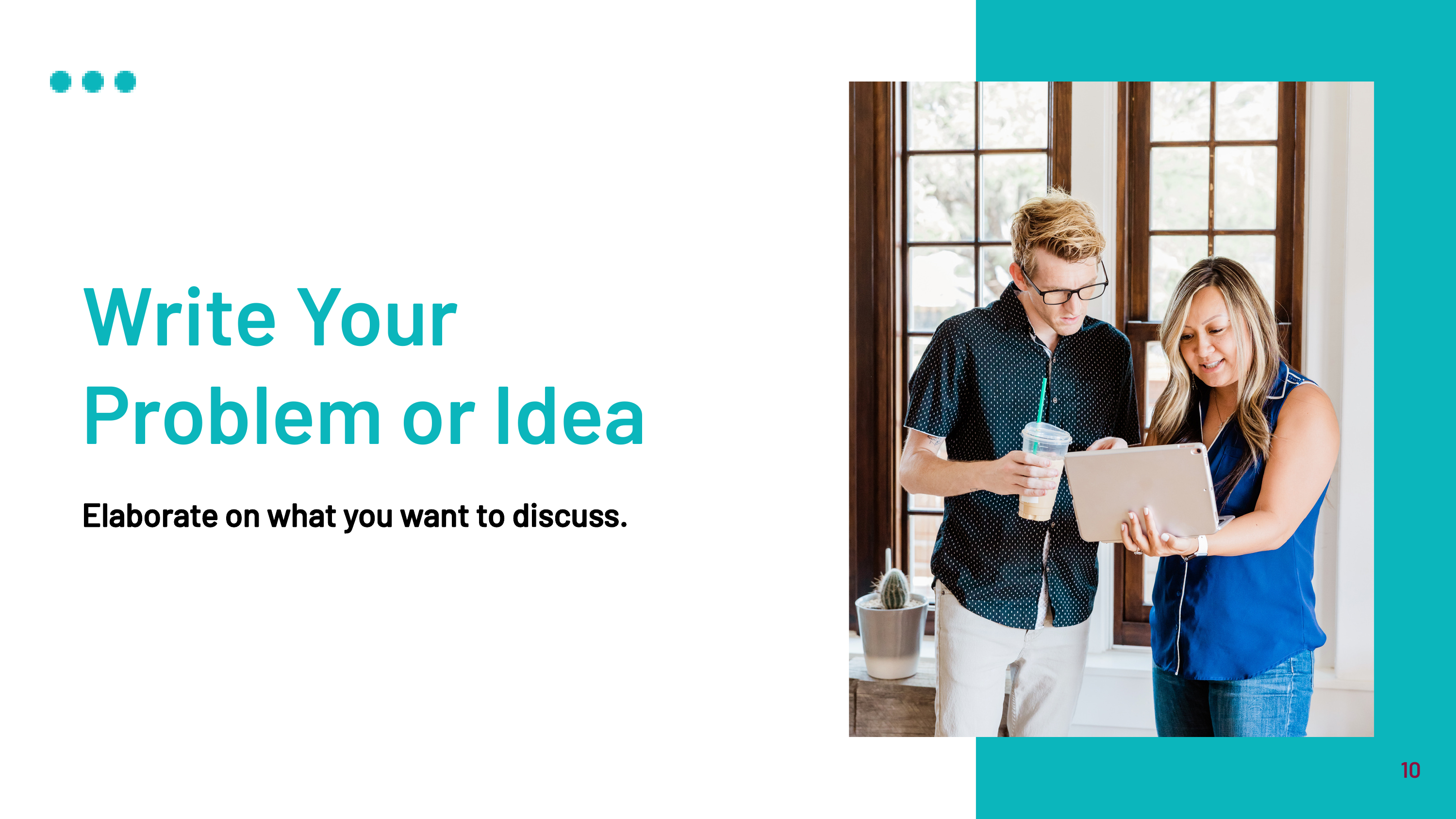

Write Your Problem or Idea
Elaborate on what you want to discuss.
10